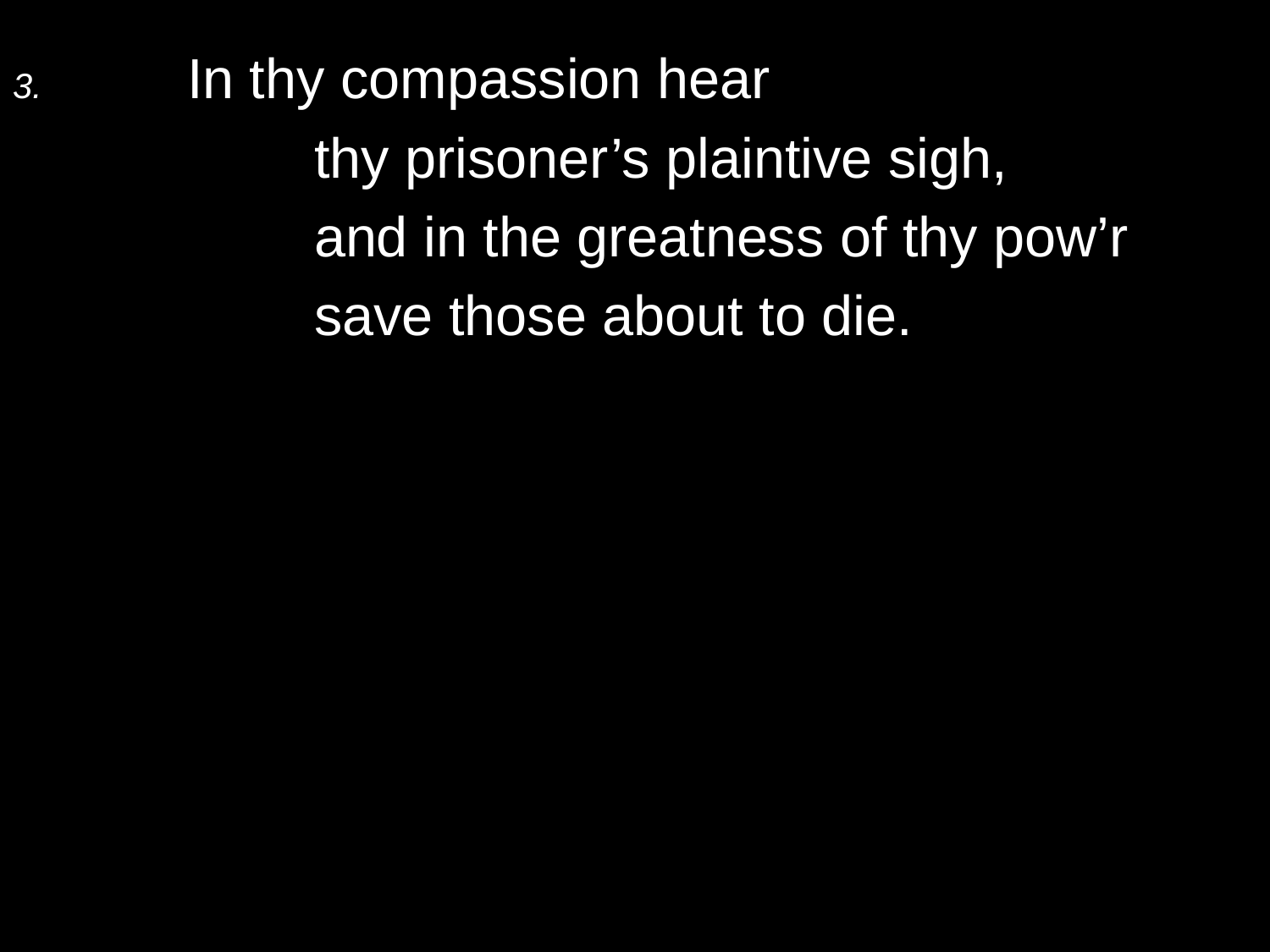

3.	In thy compassion hear
		thy prisoner’s plaintive sigh,
		and in the greatness of thy pow’r
		save those about to die.